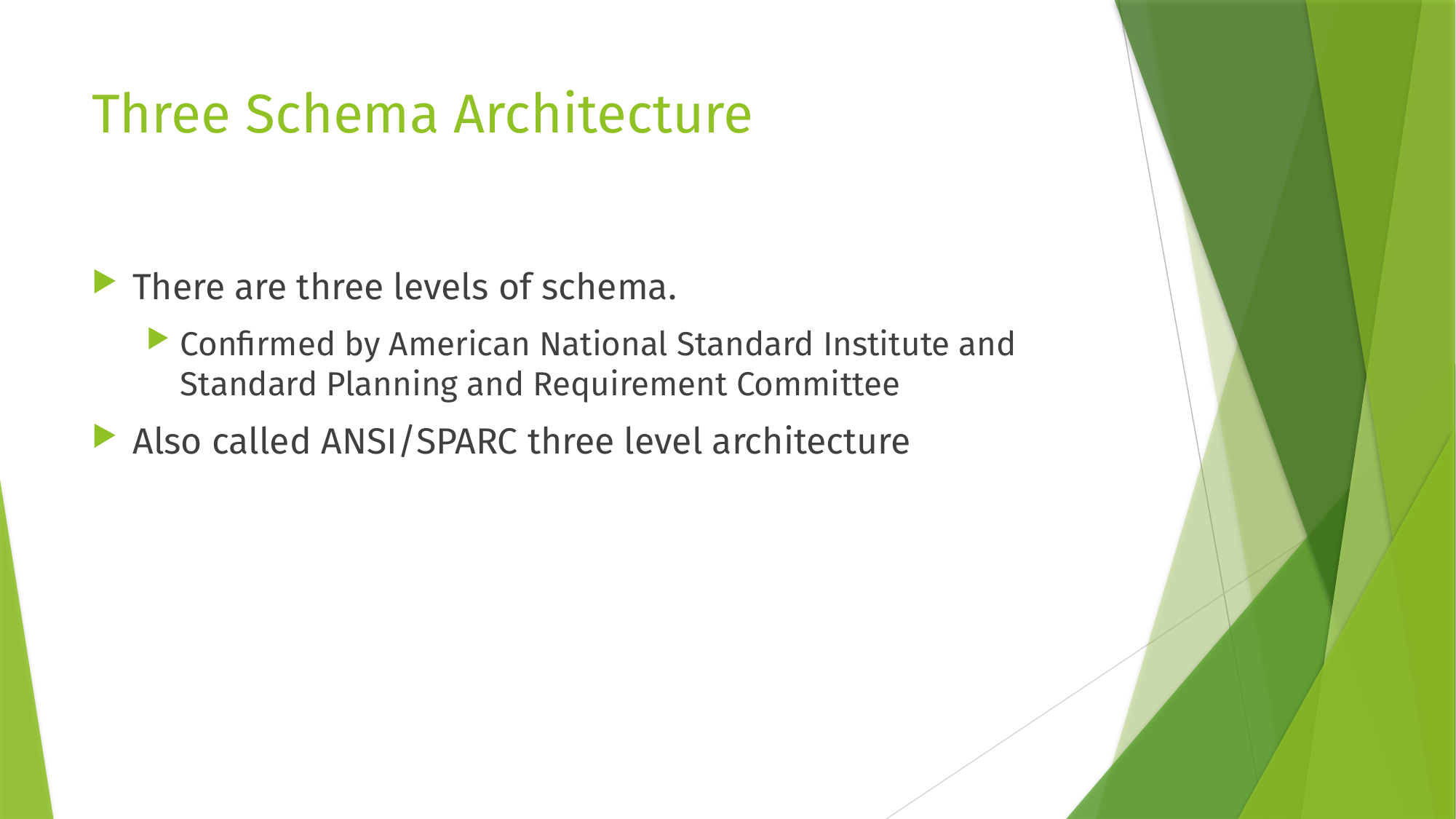

# Three Schema Architecture
There are three levels of schema.
Confirmed by American National Standard Institute and Standard Planning and Requirement Committee
Also called ANSI/SPARC three level architecture